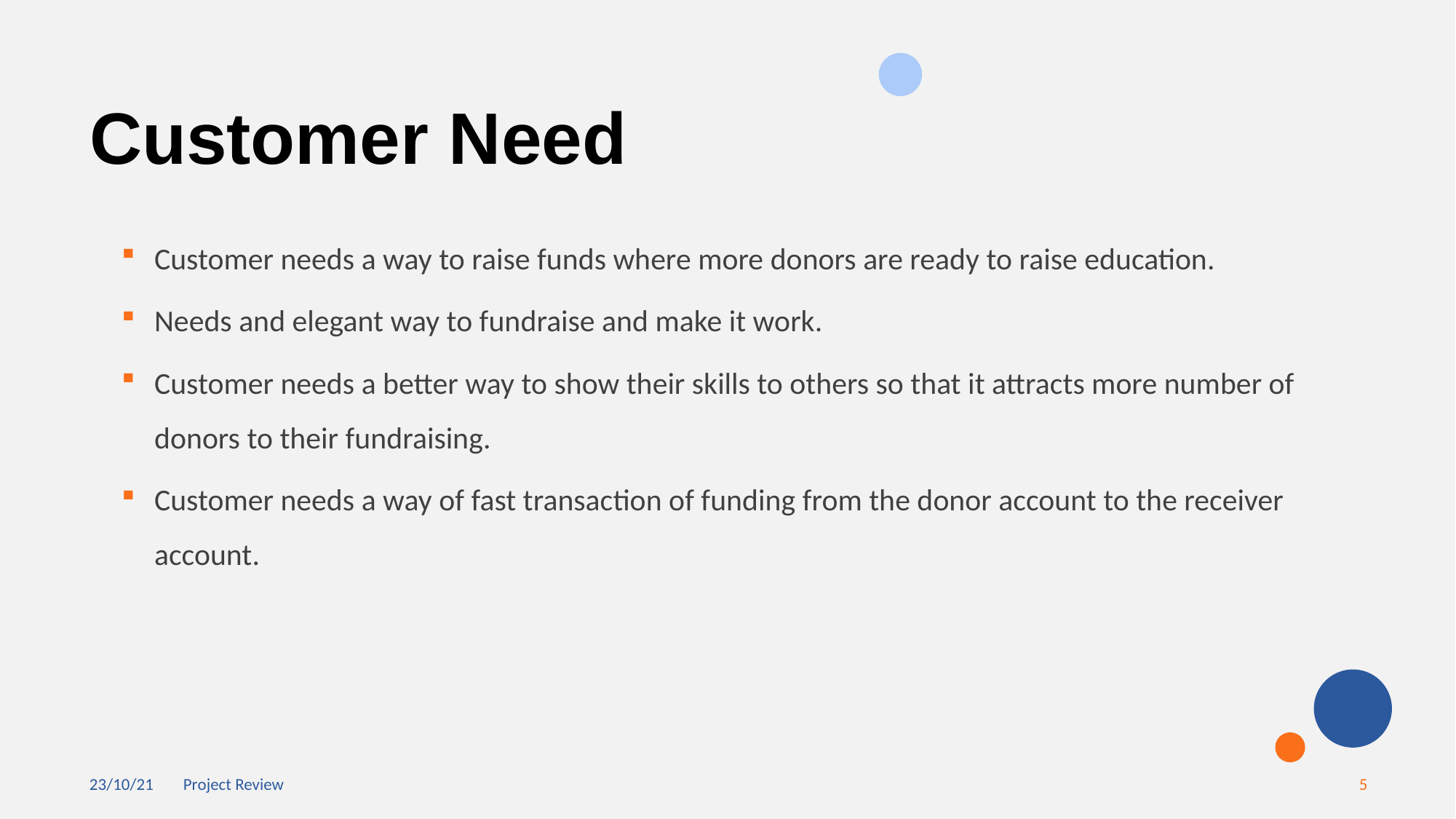

# Customer Need
Customer needs a way to raise funds where more donors are ready to raise education.
Needs and elegant way to fundraise and make it work.
Customer needs a better way to show their skills to others so that it attracts more number of donors to their fundraising.
Customer needs a way of fast transaction of funding from the donor account to the receiver account.